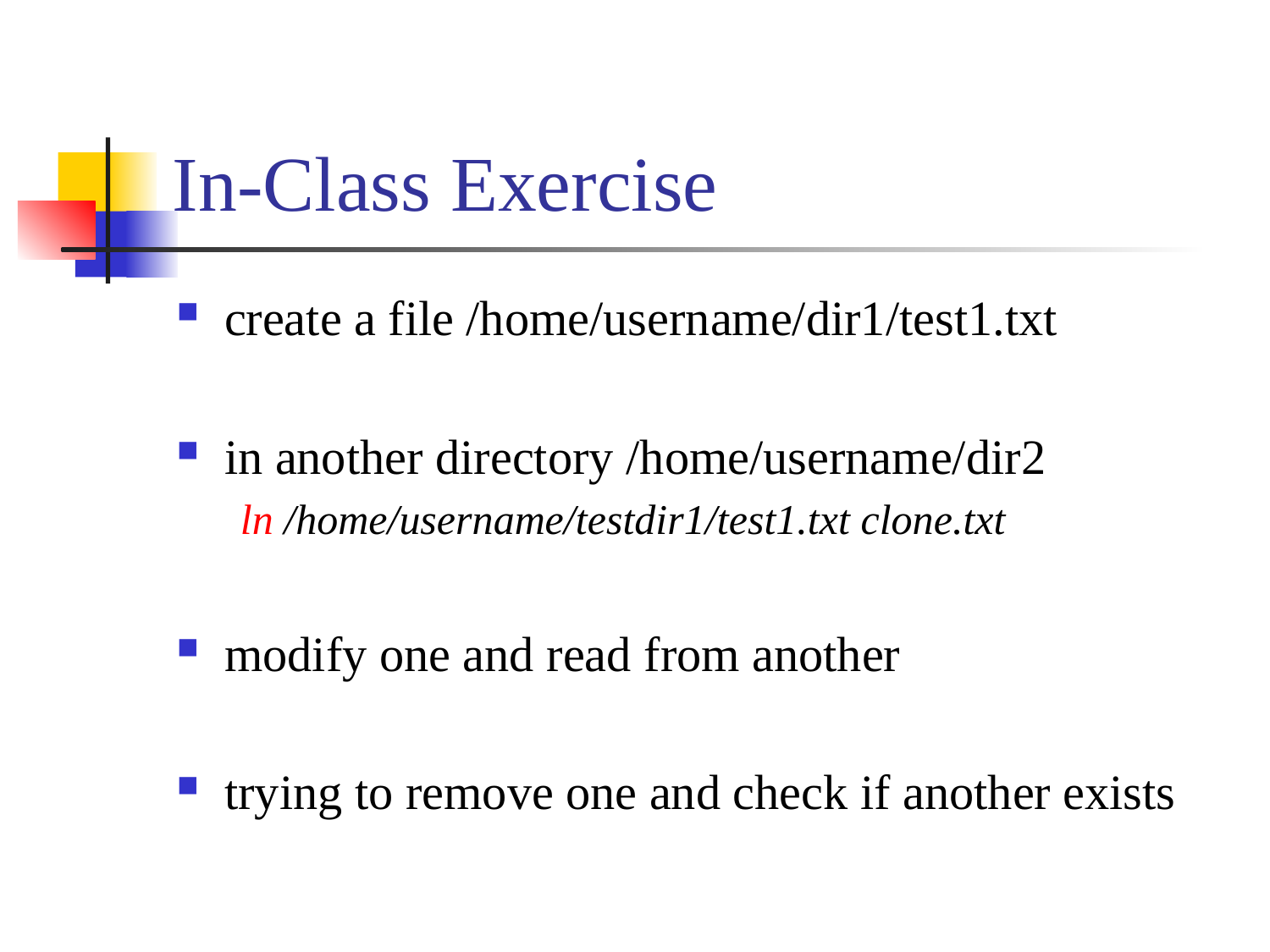

# In-Class Exercise
create a file /home/username/dir1/test1.txt

in another directory /home/username/dir2
ln /home/username/testdir1/test1.txt clone.txt

modify one and read from another

trying to remove one and check if another exists